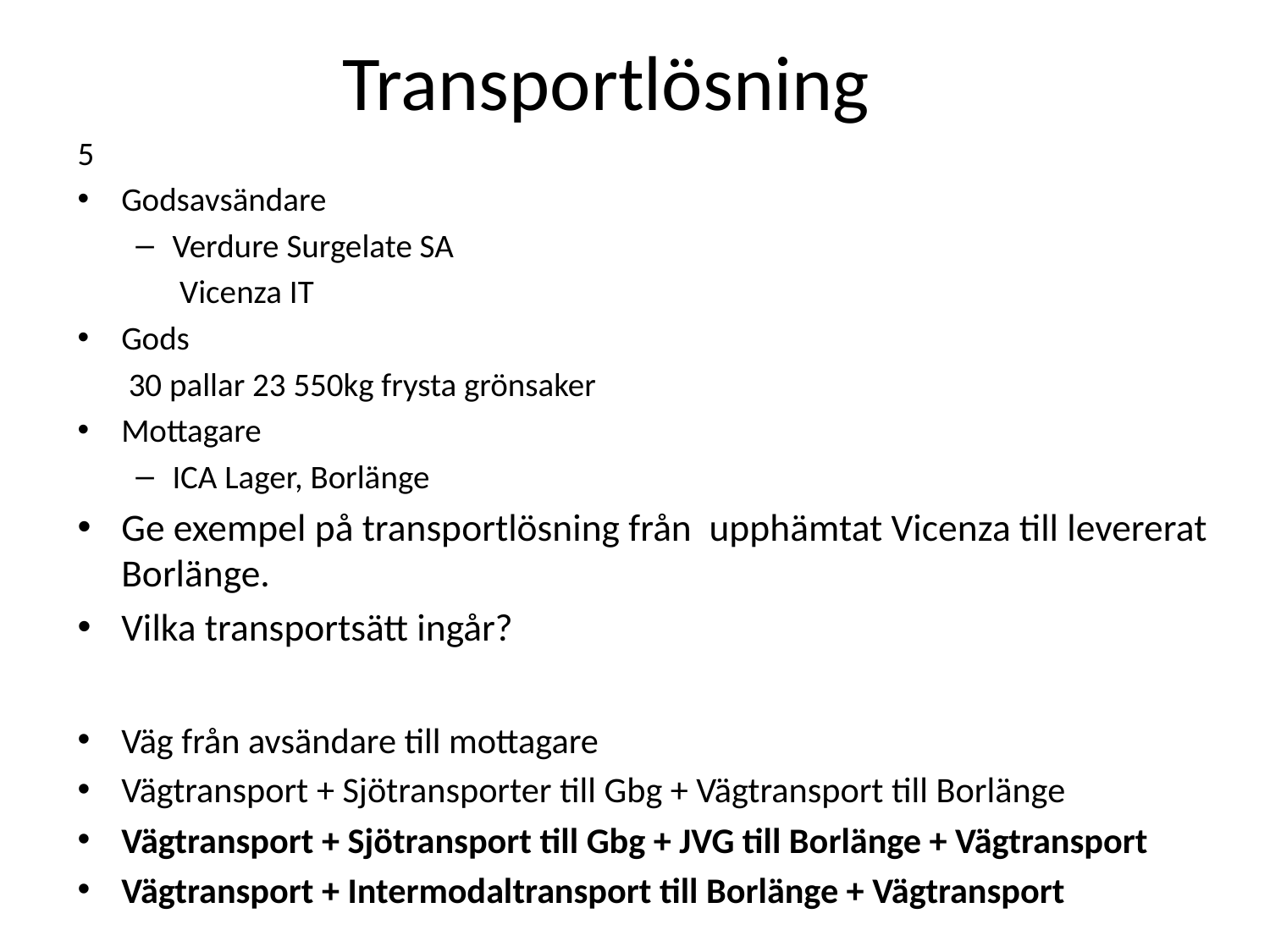

# Transportlösning
5
Godsavsändare
Verdure Surgelate SA
Vicenza IT
Gods
30 pallar 23 550kg frysta grönsaker
Mottagare
ICA Lager, Borlänge
Ge exempel på transportlösning från  upphämtat Vicenza till levererat Borlänge.
Vilka transportsätt ingår?

Väg från avsändare till mottagare
Vägtransport + Sjötransporter till Gbg + Vägtransport till Borlänge
Vägtransport + Sjötransport till Gbg + JVG till Borlänge + Vägtransport
Vägtransport + Intermodaltransport till Borlänge + Vägtransport